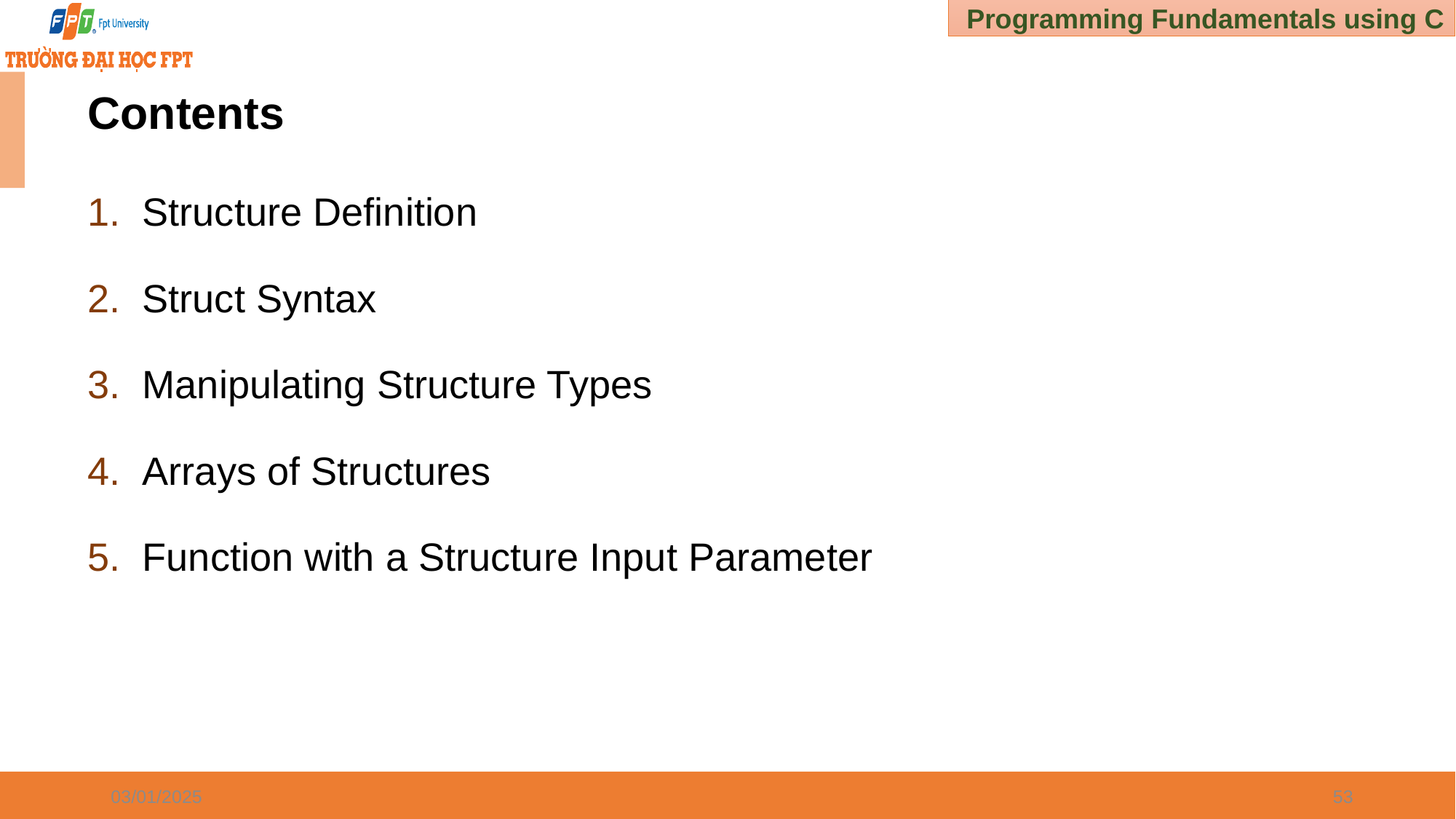

# Contents
Structure Definition
Struct Syntax
Manipulating Structure Types
Arrays of Structures
Function with a Structure Input Parameter
03/01/2025
53